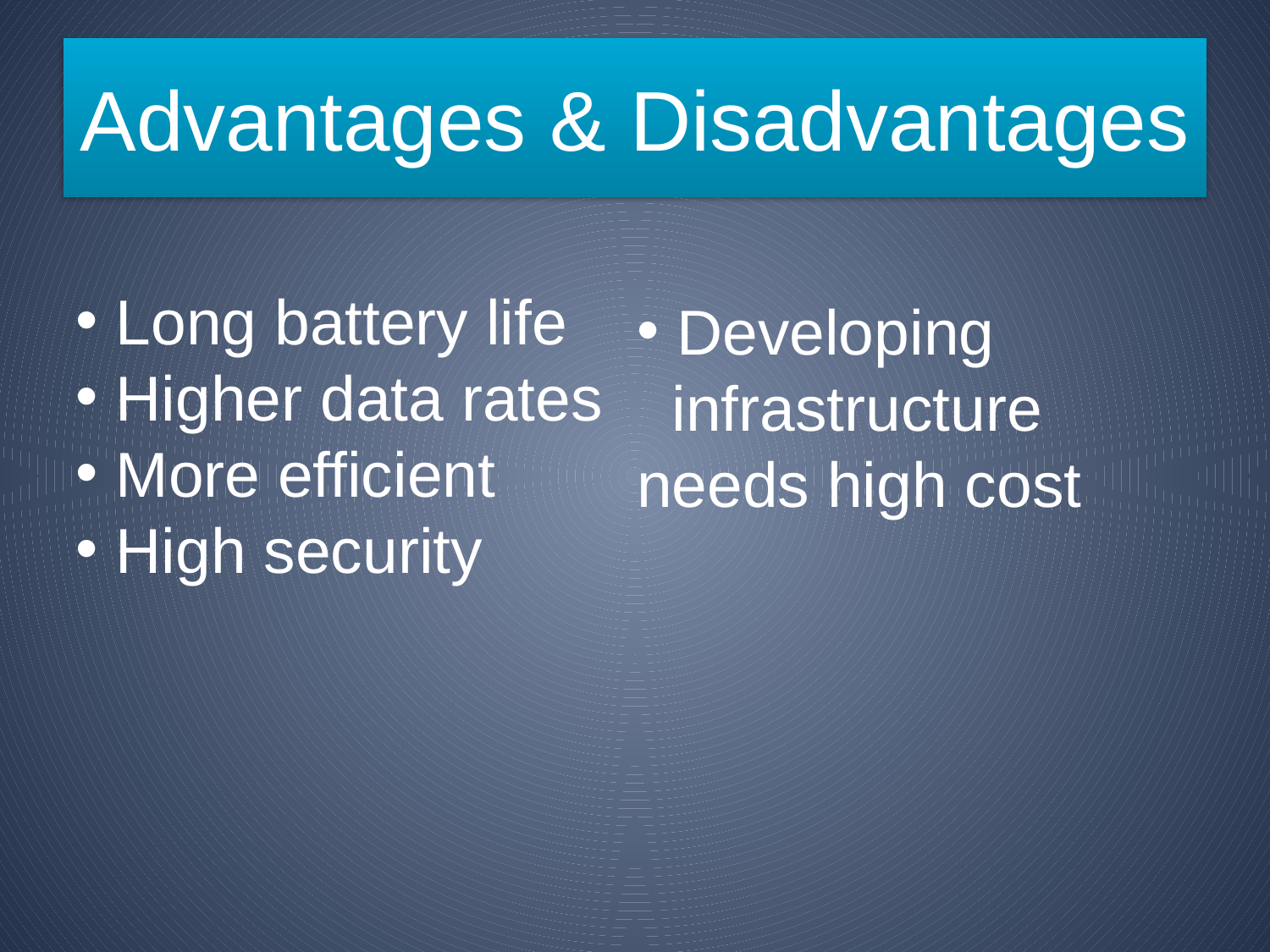

# Advantages & Disadvantages
 Long battery life
 Higher data rates
 More efficient
 High security
 Developing             infrastructure needs high cost